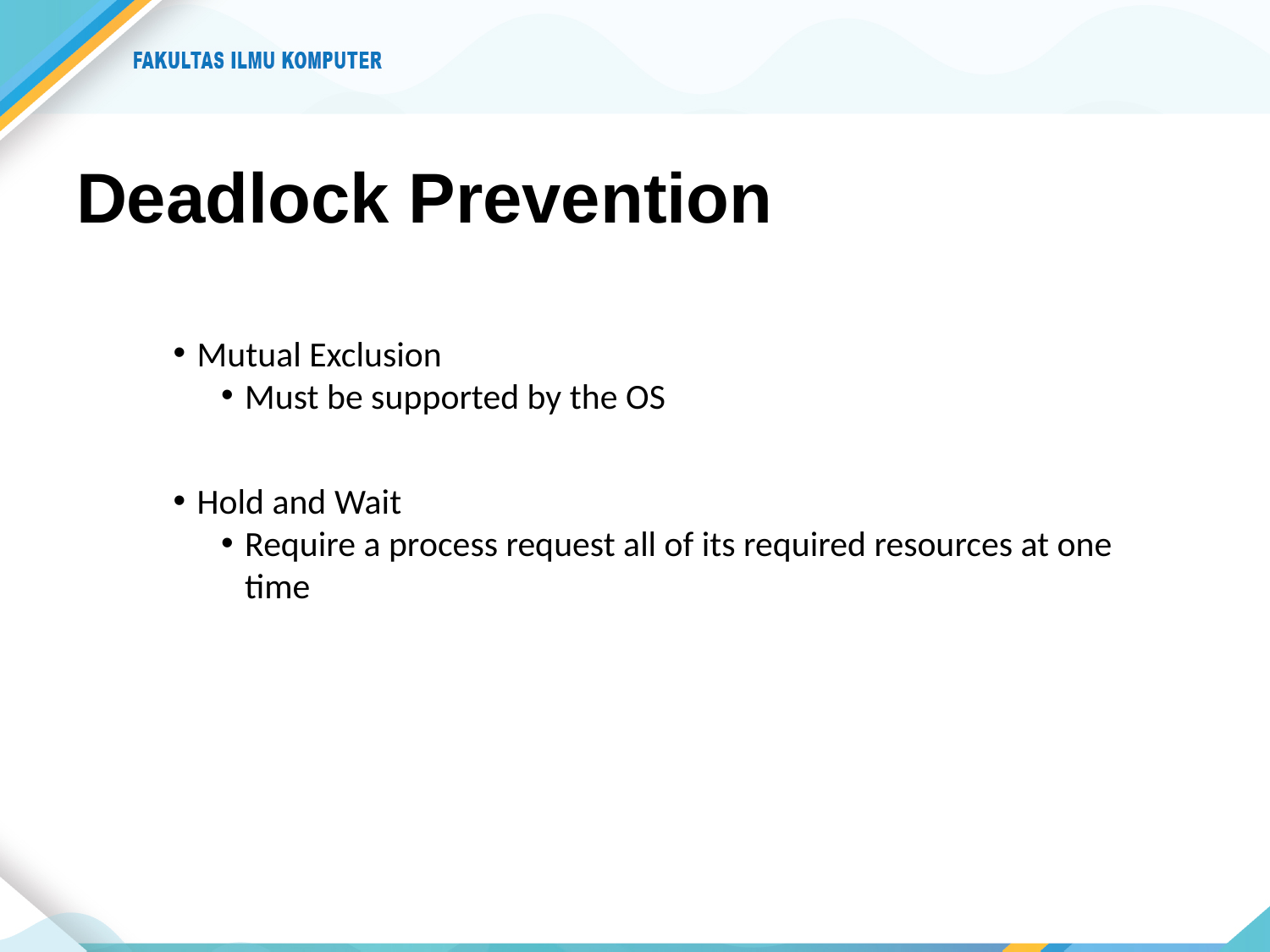

# Deadlock Prevention

Mutual Exclusion
Must be supported by the OS

Hold and Wait
Require a process request all of its required resources at one time